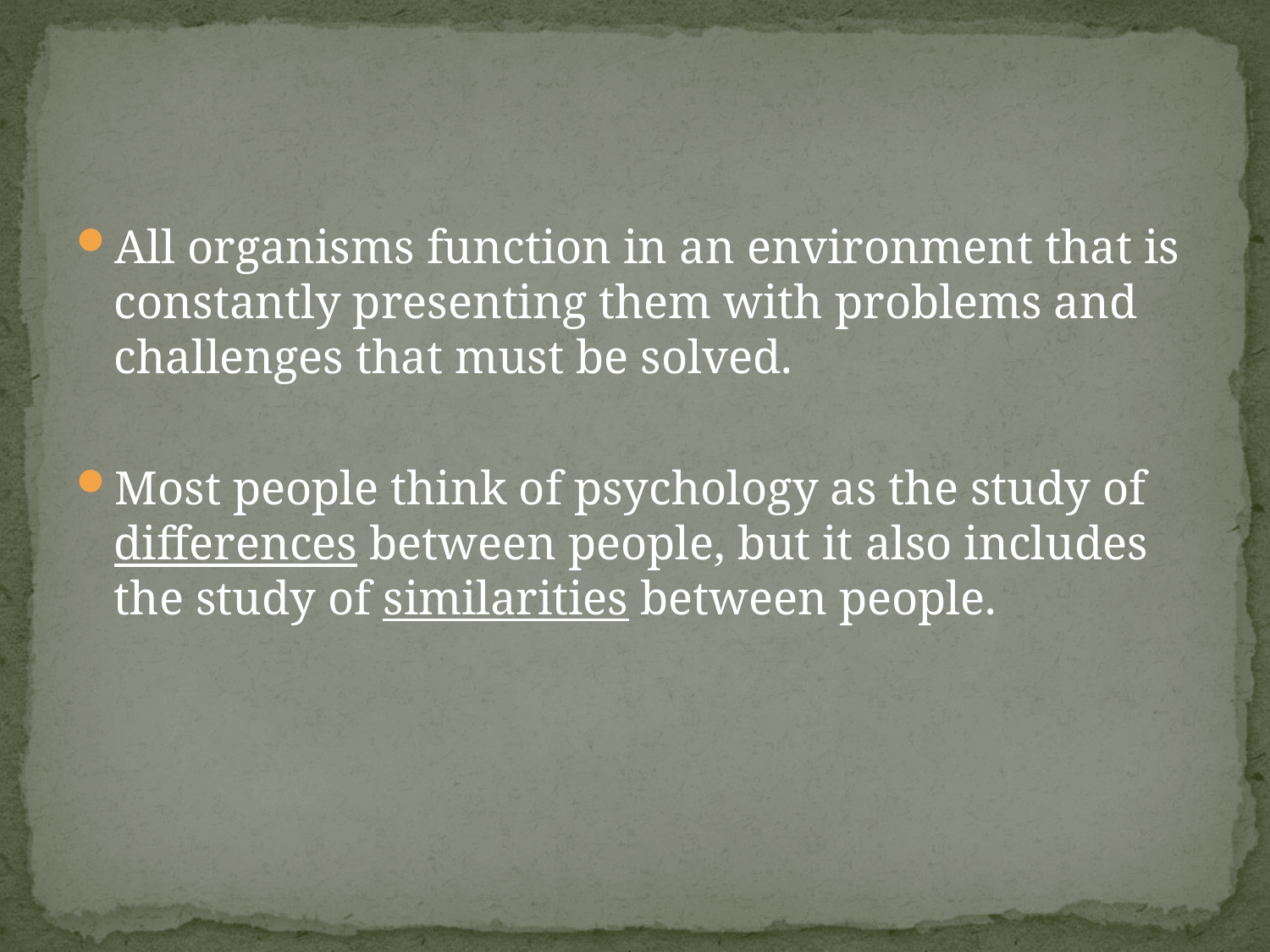

#
All organisms function in an environment that is constantly presenting them with problems and challenges that must be solved.

Most people think of psychology as the study of differences between people, but it also includes the study of similarities between people.